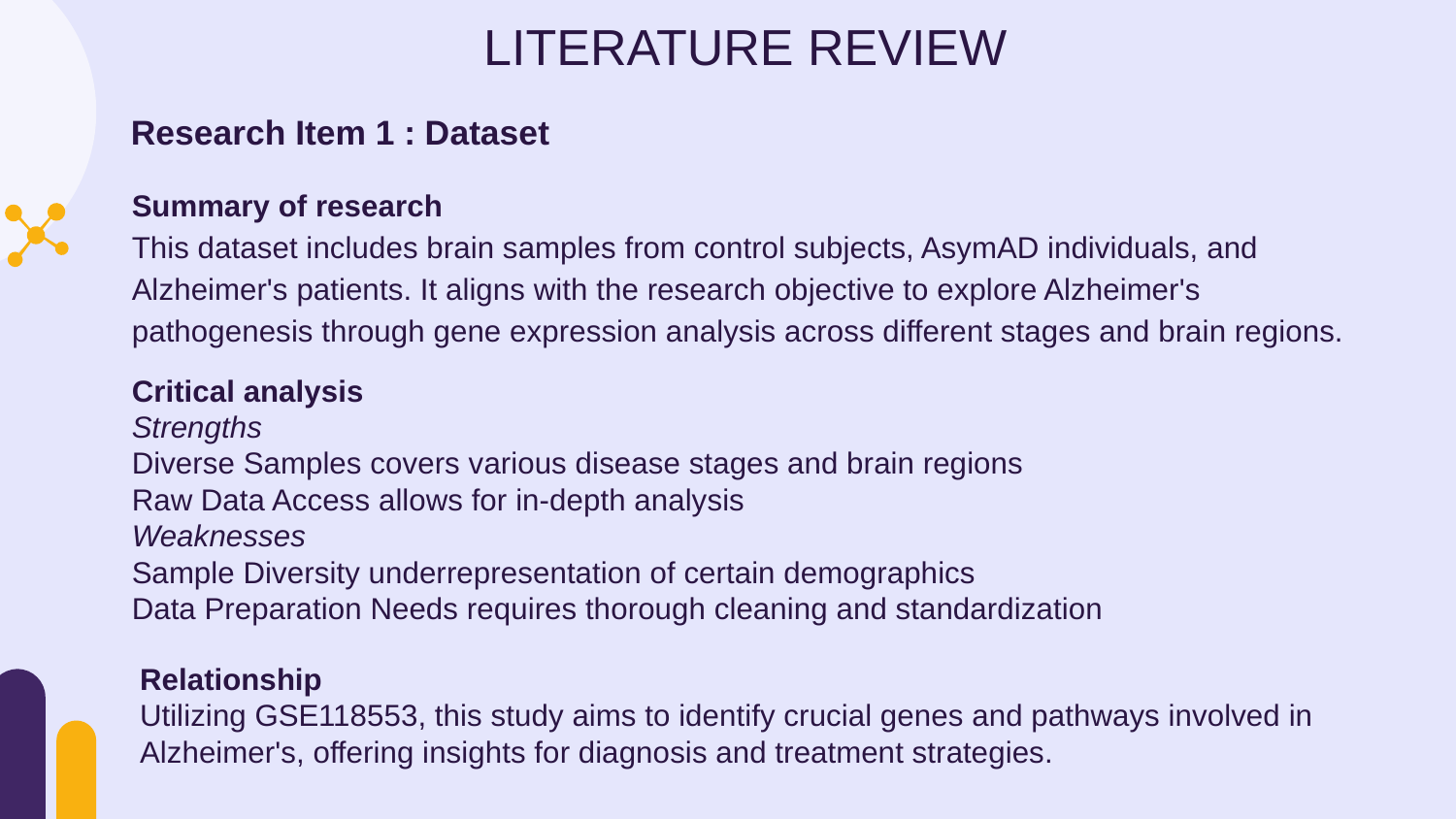

# LITERATURE REVIEW
Research Item 1 : Dataset
Summary of research
This dataset includes brain samples from control subjects, AsymAD individuals, and Alzheimer's patients. It aligns with the research objective to explore Alzheimer's pathogenesis through gene expression analysis across different stages and brain regions.
Critical analysis
Strengths
Diverse Samples covers various disease stages and brain regions
Raw Data Access allows for in-depth analysis
Weaknesses
Sample Diversity underrepresentation of certain demographics
Data Preparation Needs requires thorough cleaning and standardization

Relationship
Utilizing GSE118553, this study aims to identify crucial genes and pathways involved in Alzheimer's, offering insights for diagnosis and treatment strategies.